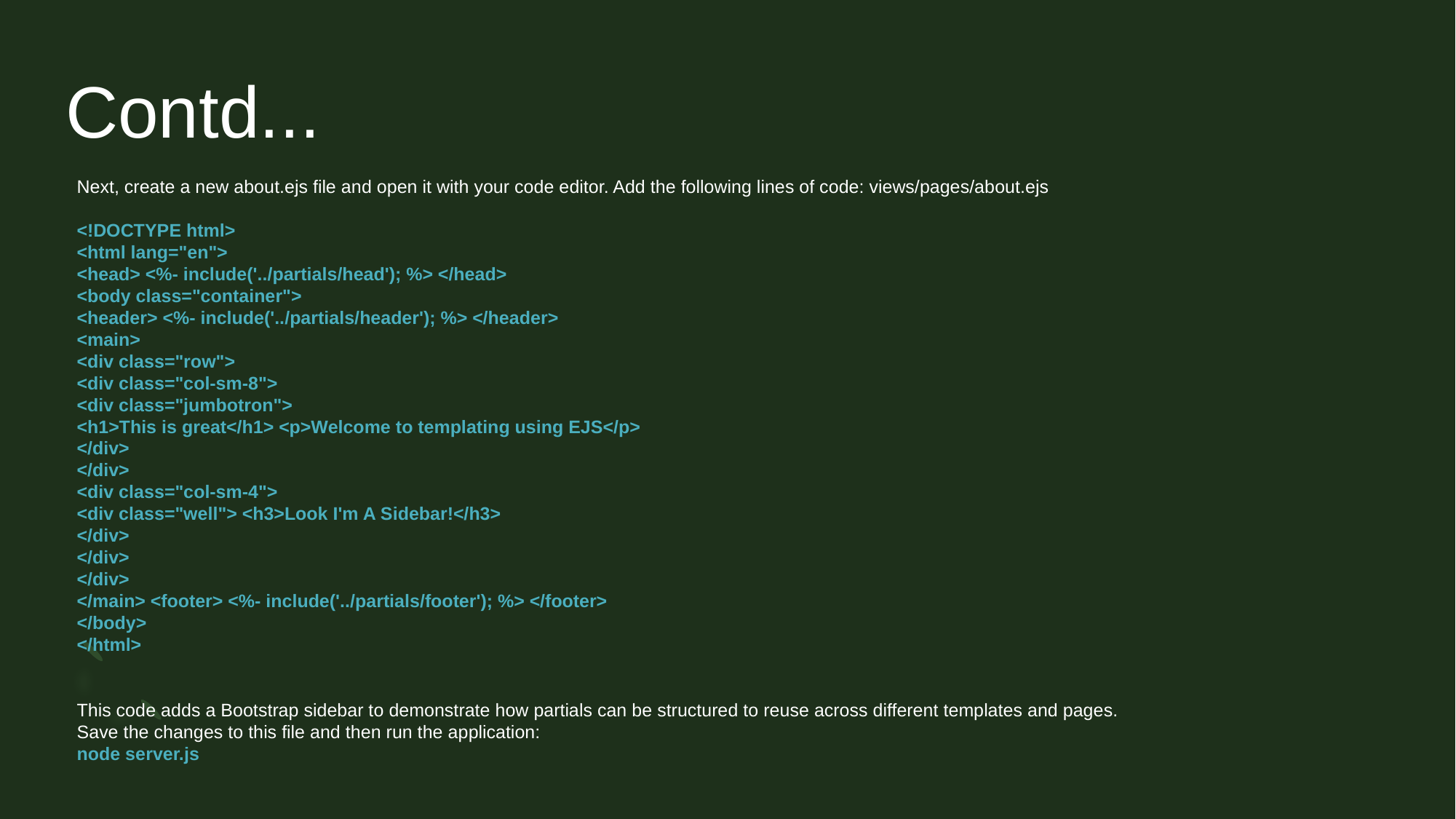

# Contd...
Next, create a new about.ejs file and open it with your code editor. Add the following lines of code: views/pages/about.ejs

<!DOCTYPE html>
<html lang="en">
<head> <%- include('../partials/head'); %> </head>
<body class="container">
<header> <%- include('../partials/header'); %> </header>
<main>
<div class="row">
<div class="col-sm-8">
<div class="jumbotron">
<h1>This is great</h1> <p>Welcome to templating using EJS</p>
</div>
</div>
<div class="col-sm-4">
<div class="well"> <h3>Look I'm A Sidebar!</h3>
</div>
</div>
</div>
</main> <footer> <%- include('../partials/footer'); %> </footer>
</body>
</html>

This code adds a Bootstrap sidebar to demonstrate how partials can be structured to reuse across different templates and pages.
Save the changes to this file and then run the application:
node server.js

If you visit http://localhost:8080/about in a web browser, you can observe the About page with a sidebar:

Now you can start using EJS for passing data from the Node application to the views.